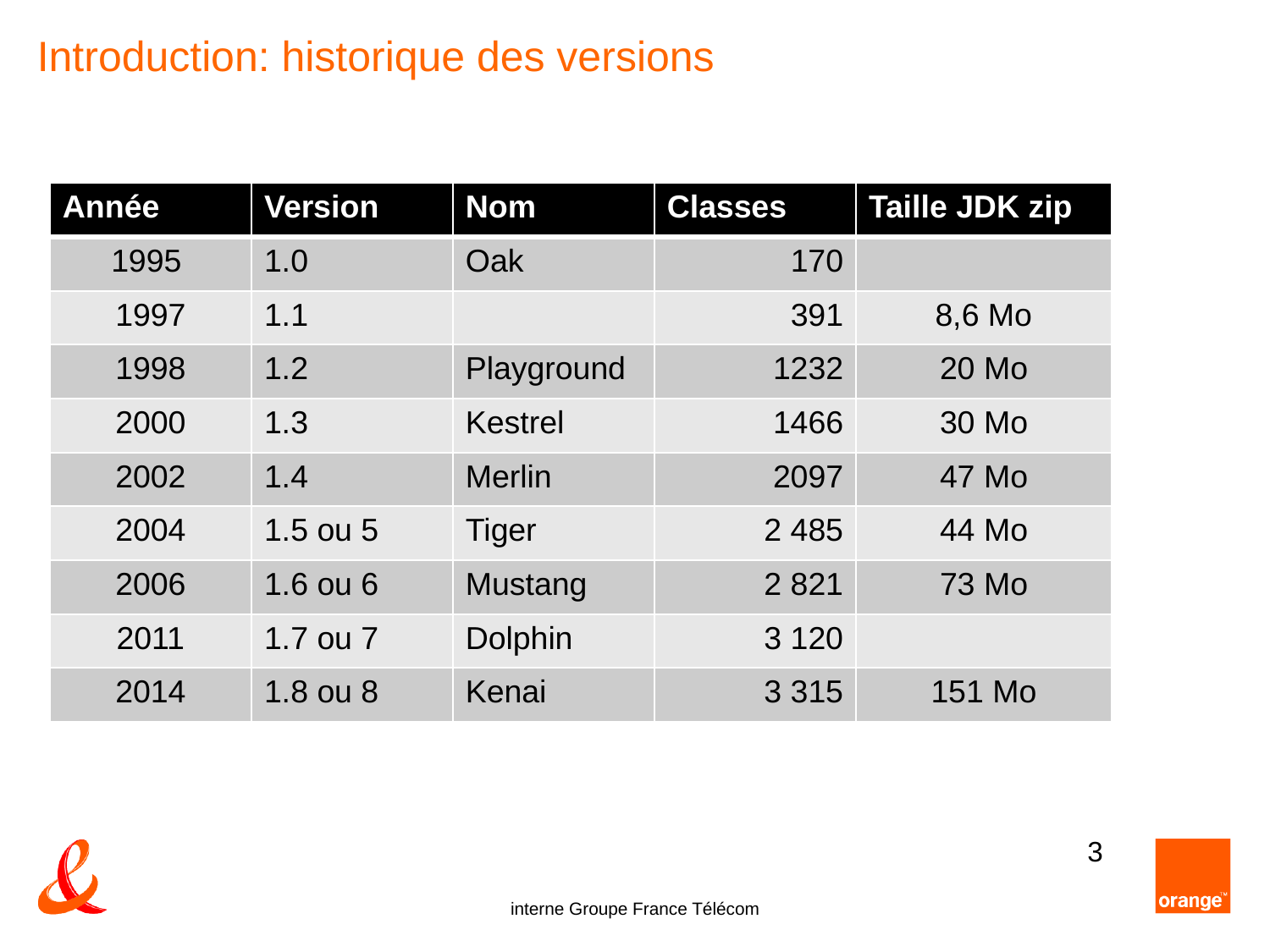

# Introduction: historique des versions

| Année | Version | Nom | Classes | Taille JDK zip |
| --- | --- | --- | --- | --- |
| 1995 | 1.0 | Oak | 170 |  |
| 1997 | 1.1 |  | 391 | 8,6 Mo |
| 1998 | 1.2 | Playground | 1232 | 20 Mo |
| 2000 | 1.3 | Kestrel | 1466 | 30 Mo |
| 2002 | 1.4 | Merlin | 2097 | 47 Mo |
| 2004 | 1.5 ou 5 | Tiger | 2 485 | 44 Mo |
| 2006 | 1.6 ou 6 | Mustang | 2 821 | 73 Mo |
| 2011 | 1.7 ou 7 | Dolphin | 3 120 |  |
| 2014 | 1.8 ou 8 | Kenai | 3 315 | 151 Mo |
3